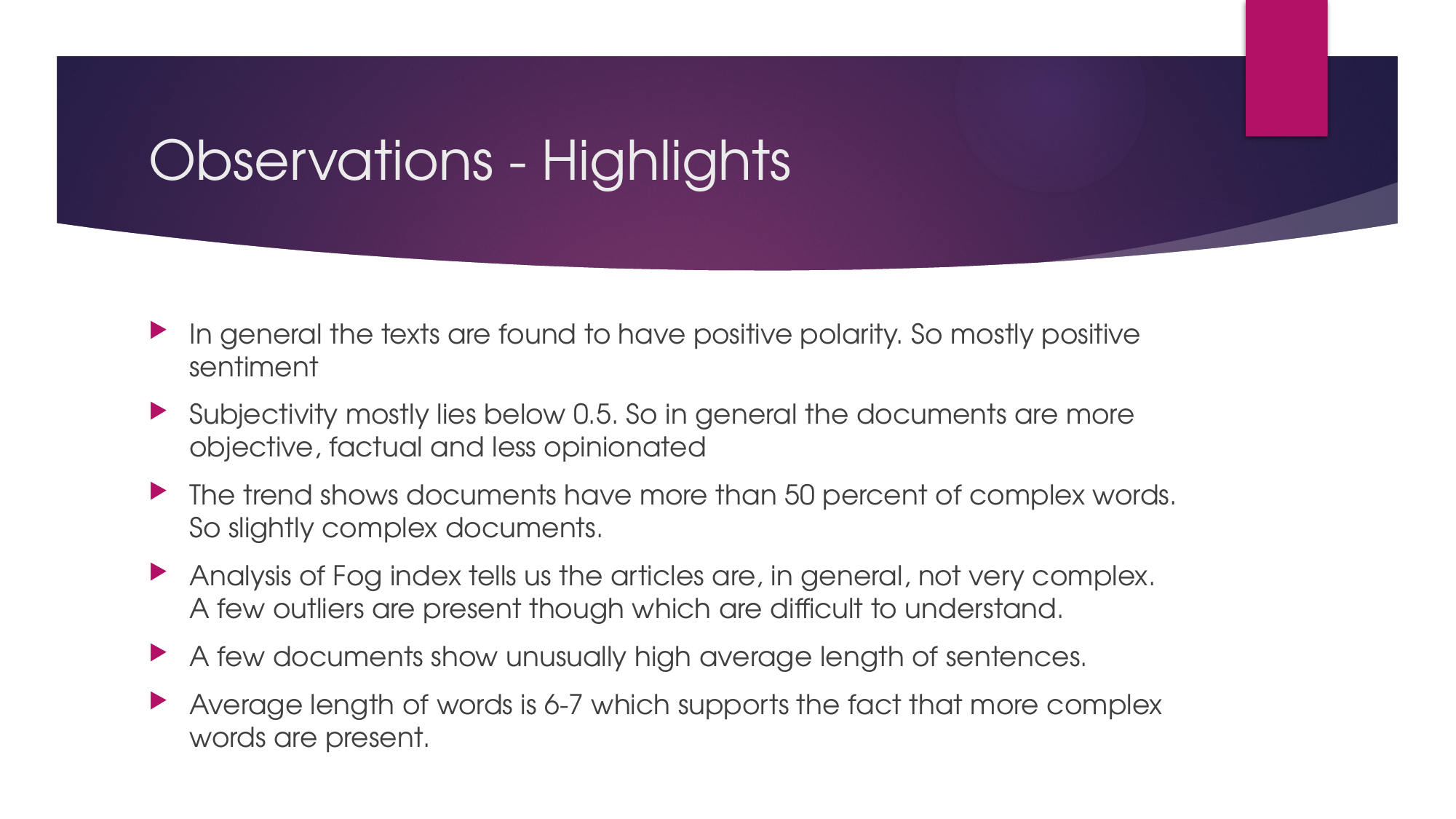

# Observations - Highlights
In general the texts are found to have positive polarity. So mostly positive sentiment
Subjectivity mostly lies below 0.5. So in general the documents are more objective, factual and less opinionated
The trend shows documents have more than 50 percent of complex words. So slightly complex documents.
Analysis of Fog index tells us the articles are, in general, not very complex. A few outliers are present though which are difficult to understand.
A few documents show unusually high average length of sentences.
Average length of words is 6-7 which supports the fact that more complex words are present.